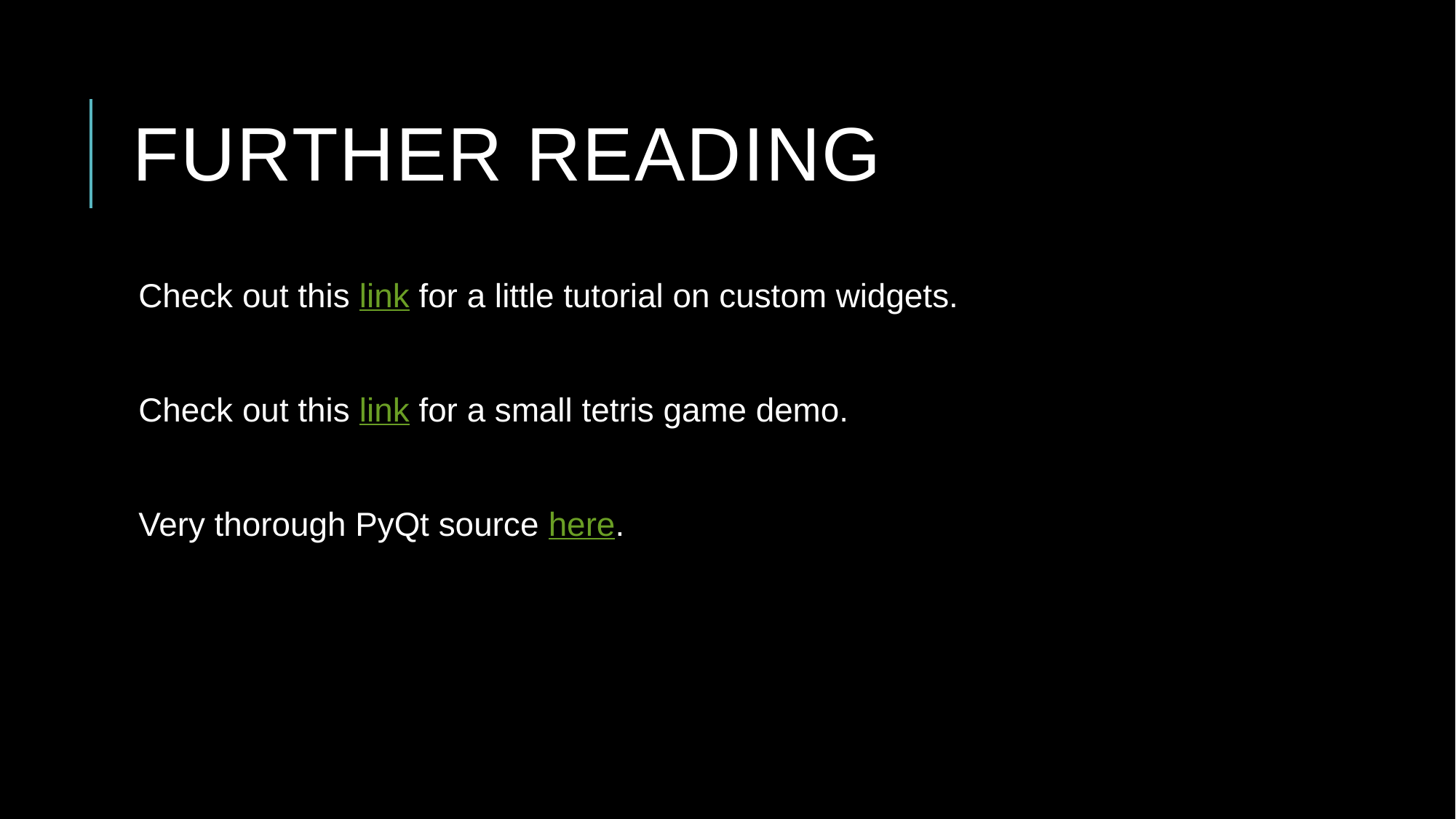

# Further reading
Check out this link for a little tutorial on custom widgets.

Check out this link for a small tetris game demo.

Very thorough PyQt source here.